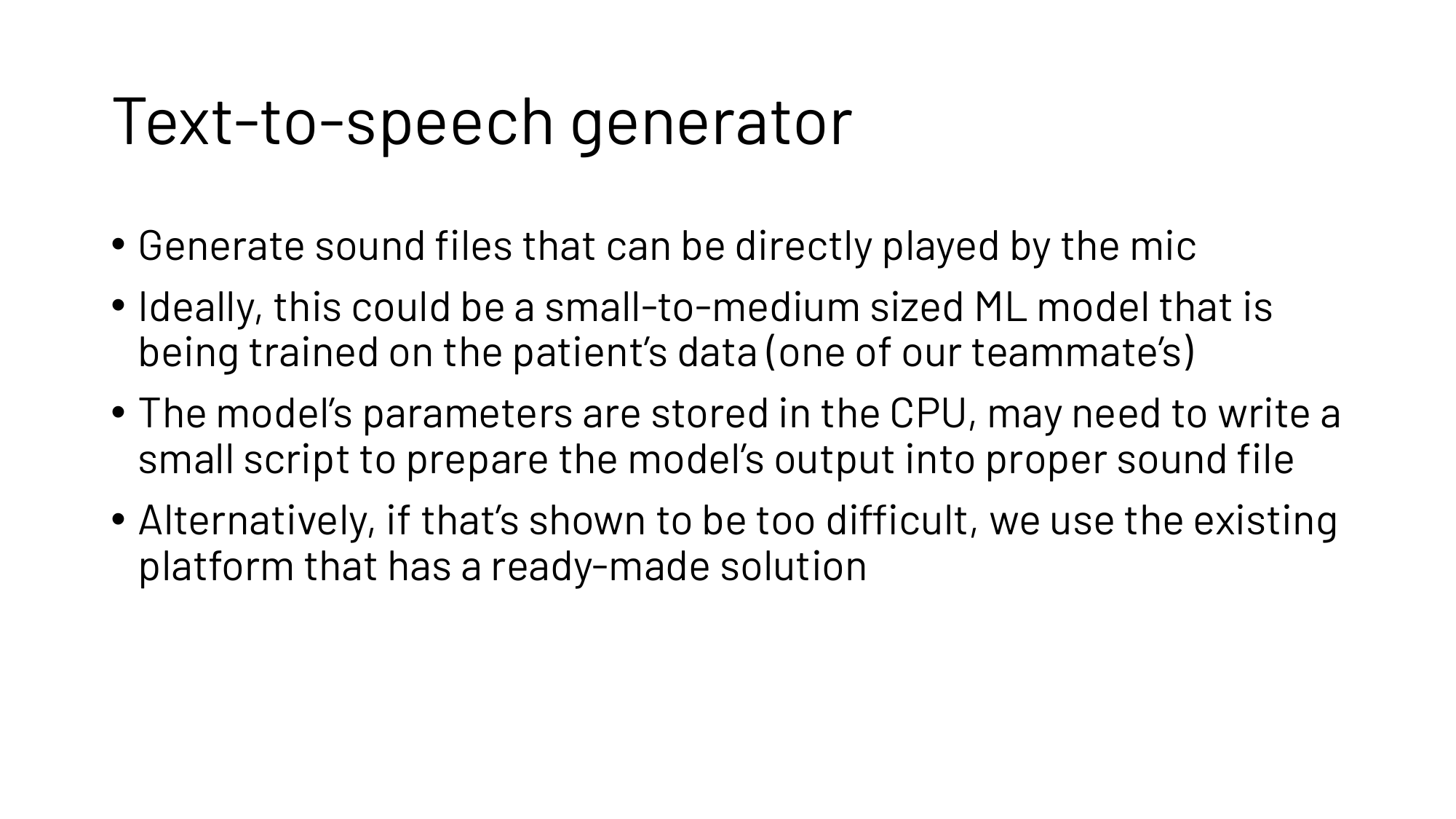

# Text-to-speech generator
Generate sound files that can be directly played by the mic
Ideally, this could be a small-to-medium sized ML model that is being trained on the patient’s data (one of our teammate’s)
The model’s parameters are stored in the CPU, may need to write a small script to prepare the model’s output into proper sound file
Alternatively, if that’s shown to be too difficult, we use the existing platform that has a ready-made solution